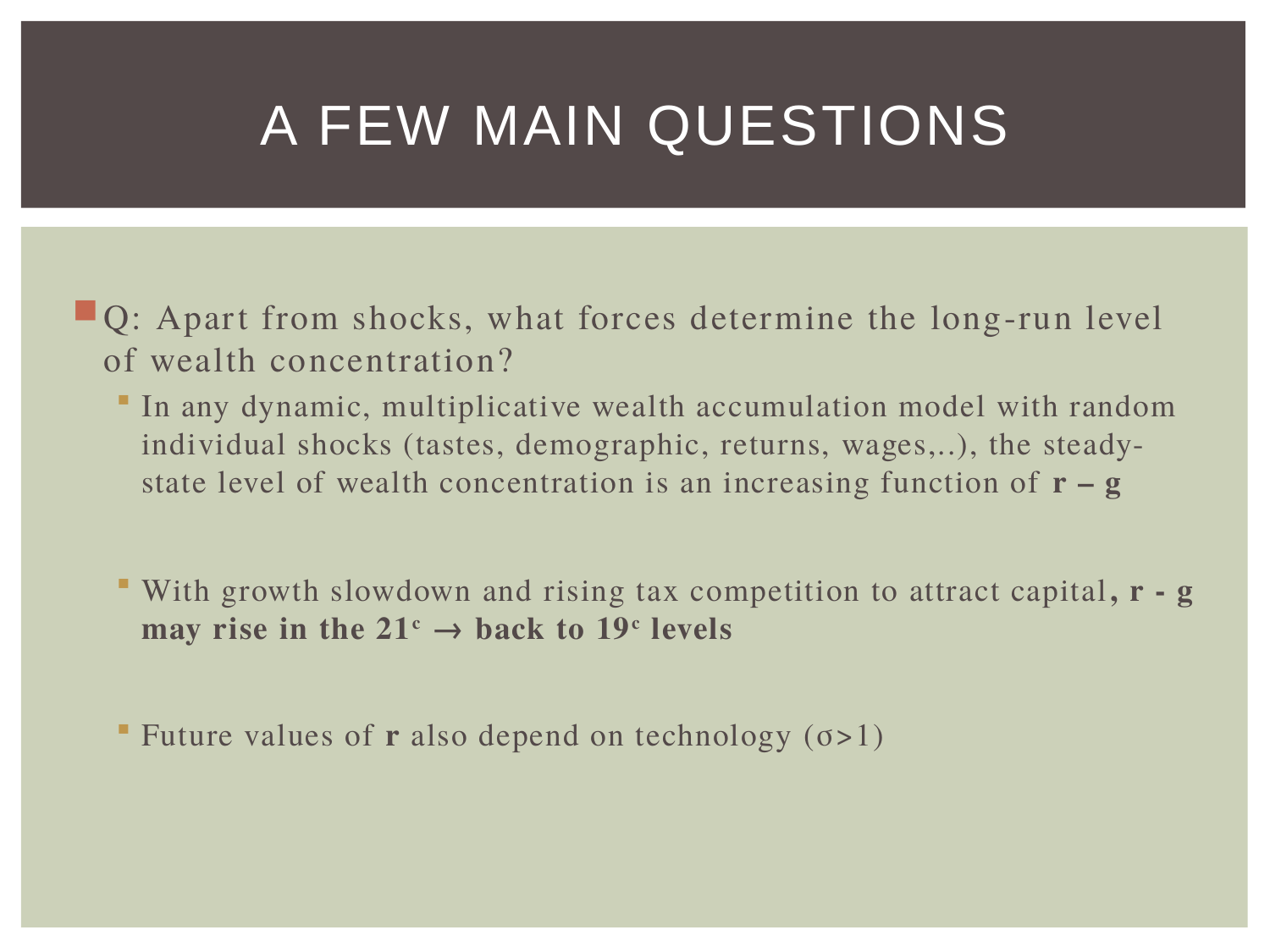

# A few main questions

Q: Apart from shocks, what forces determine the long-run level of wealth concentration?
In any dynamic, multiplicative wealth accumulation model with random individual shocks (tastes, demographic, returns, wages,..), the steady-state level of wealth concentration is an increasing function of r – g

With growth slowdown and rising tax competition to attract capital, r - g may rise in the 21c → back to 19c levels

Future values of r also depend on technology (σ>1)